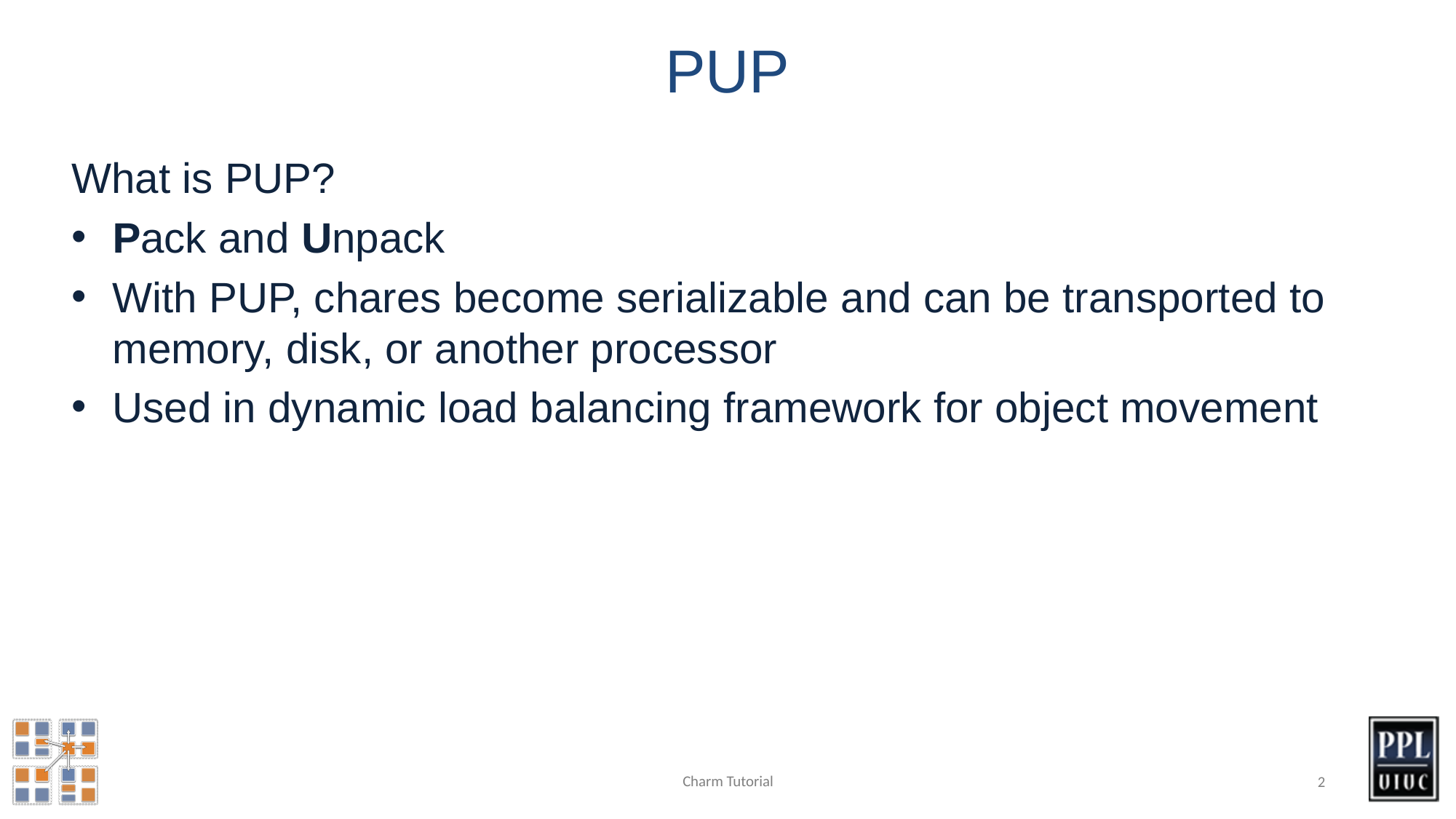

# PUP
What is PUP?
Pack and Unpack
With PUP, chares become serializable and can be transported to memory, disk, or another processor
Used in dynamic load balancing framework for object movement

Charm Tutorial
2